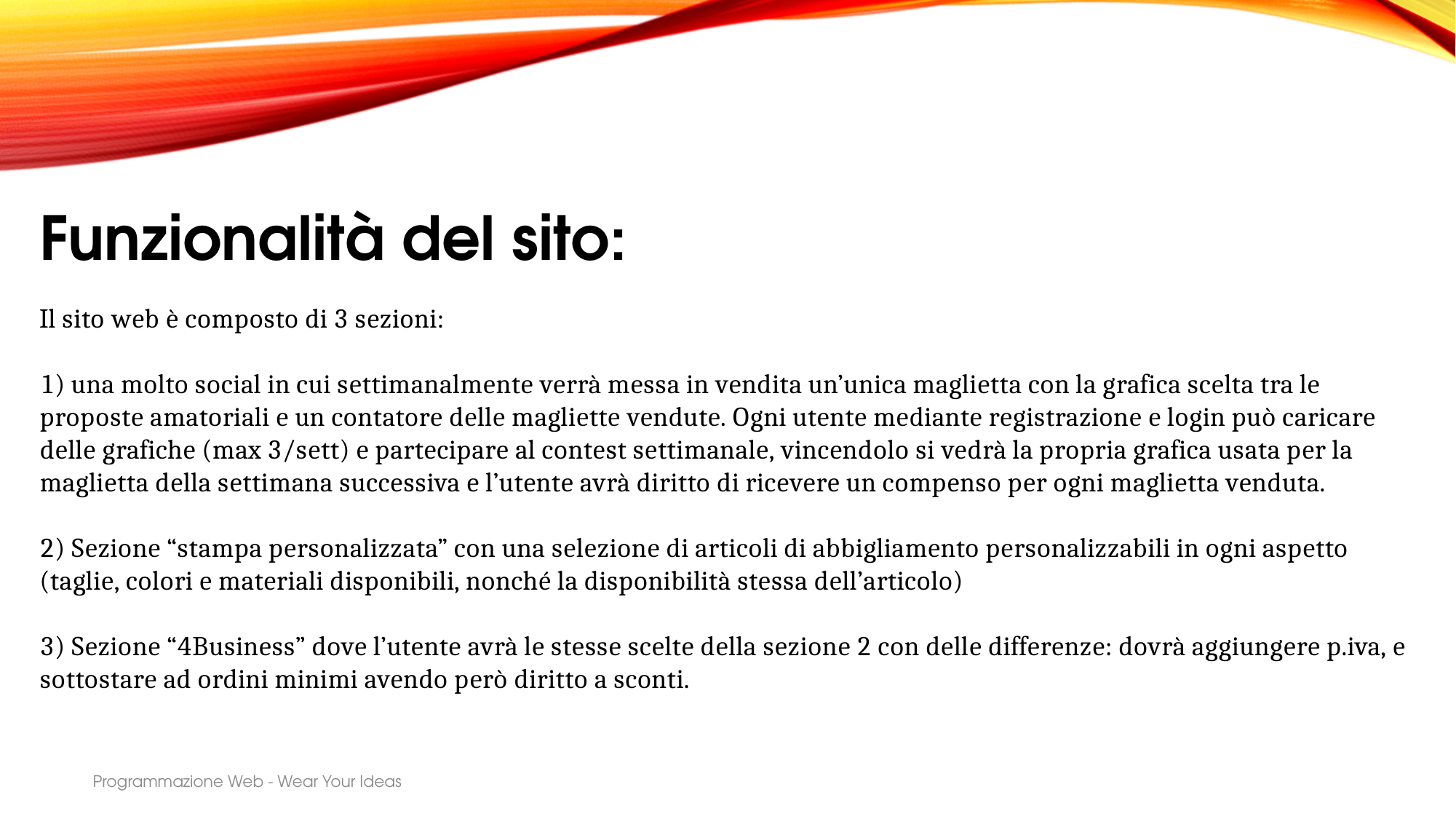

Funzionalità del sito:
Il sito web è composto di 3 sezioni:

1) una molto social in cui settimanalmente verrà messa in vendita un’unica maglietta con la grafica scelta tra le proposte amatoriali e un contatore delle magliette vendute. Ogni utente mediante registrazione e login può caricare delle grafiche (max 3/sett) e partecipare al contest settimanale, vincendolo si vedrà la propria grafica usata per la maglietta della settimana successiva e l’utente avrà diritto di ricevere un compenso per ogni maglietta venduta.

2) Sezione “stampa personalizzata” con una selezione di articoli di abbigliamento personalizzabili in ogni aspetto (taglie, colori e materiali disponibili, nonché la disponibilità stessa dell’articolo)

3) Sezione “4Business” dove l’utente avrà le stesse scelte della sezione 2 con delle differenze: dovrà aggiungere p.iva, e sottostare ad ordini minimi avendo però diritto a sconti.
Programmazione Web - Wear Your Ideas